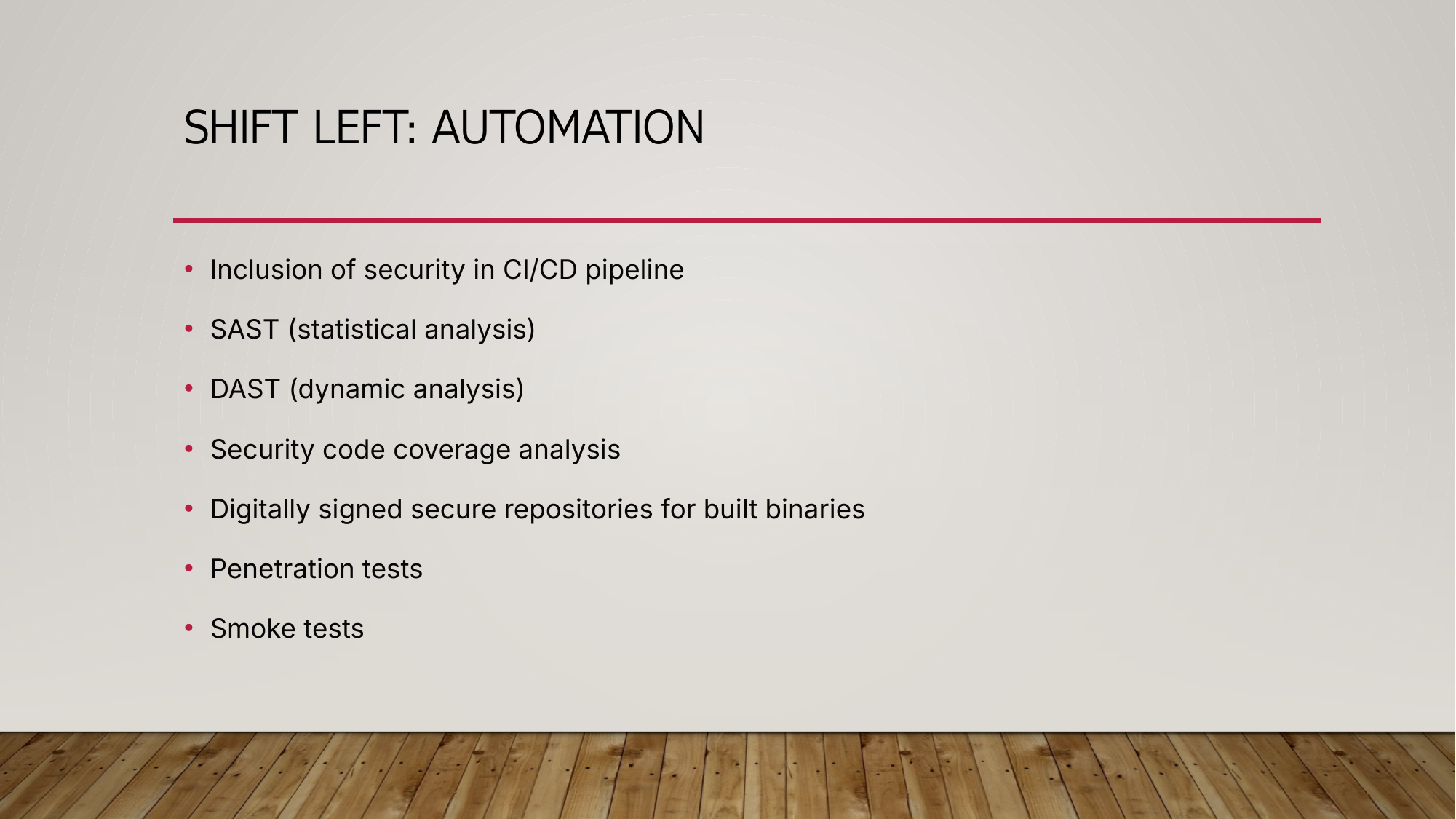

# Shift left: Automation
Inclusion of security in CI/CD pipeline
SAST (statistical analysis)
DAST (dynamic analysis)
Security code coverage analysis
Digitally signed secure repositories for built binaries
Penetration tests
Smoke tests